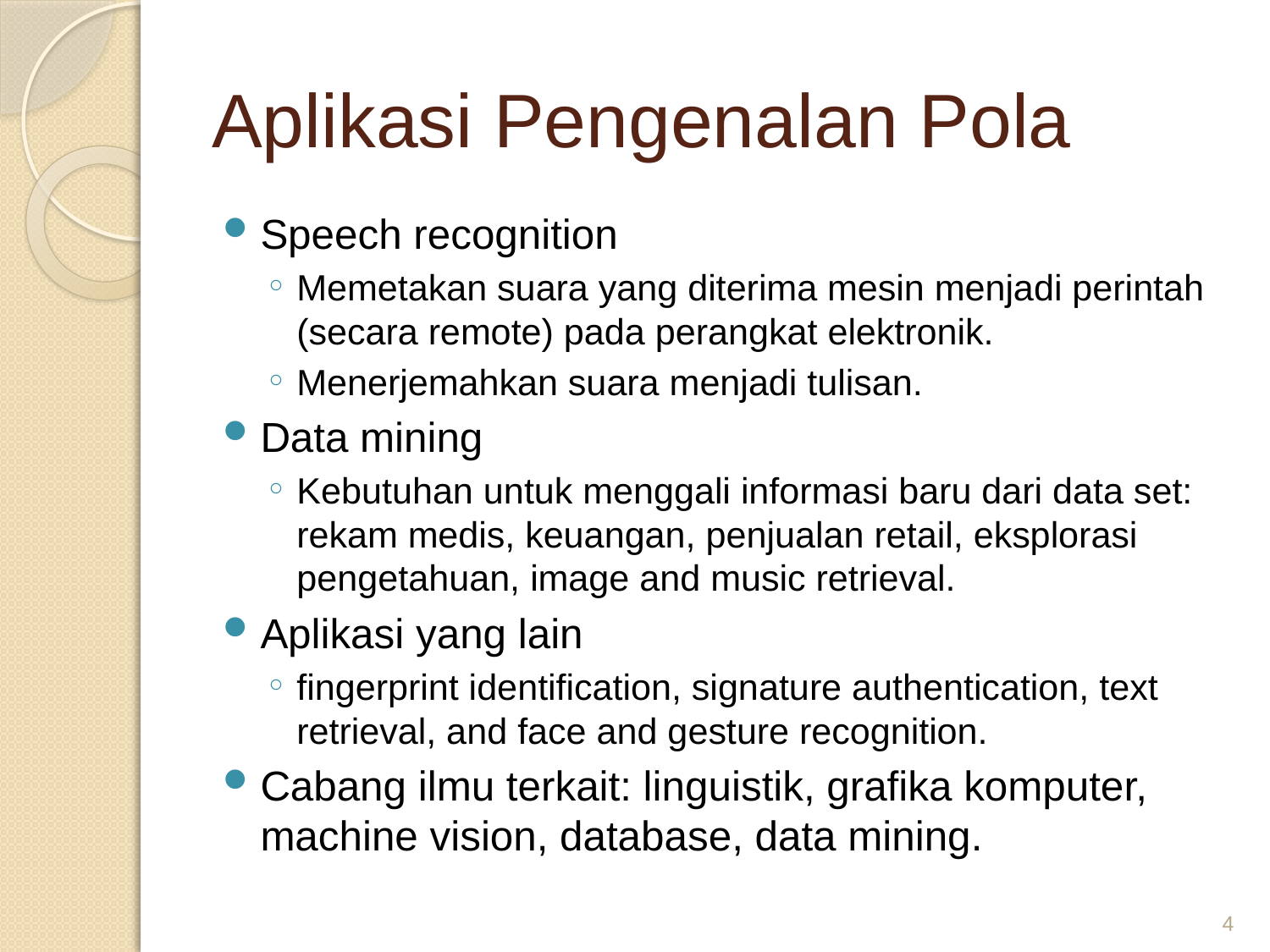

# Aplikasi Pengenalan Pola
Speech recognition
Memetakan suara yang diterima mesin menjadi perintah (secara remote) pada perangkat elektronik.
Menerjemahkan suara menjadi tulisan.
Data mining
Kebutuhan untuk menggali informasi baru dari data set: rekam medis, keuangan, penjualan retail, eksplorasi pengetahuan, image and music retrieval.
Aplikasi yang lain
fingerprint identification, signature authentication, text retrieval, and face and gesture recognition.
Cabang ilmu terkait: linguistik, grafika komputer, machine vision, database, data mining.
4